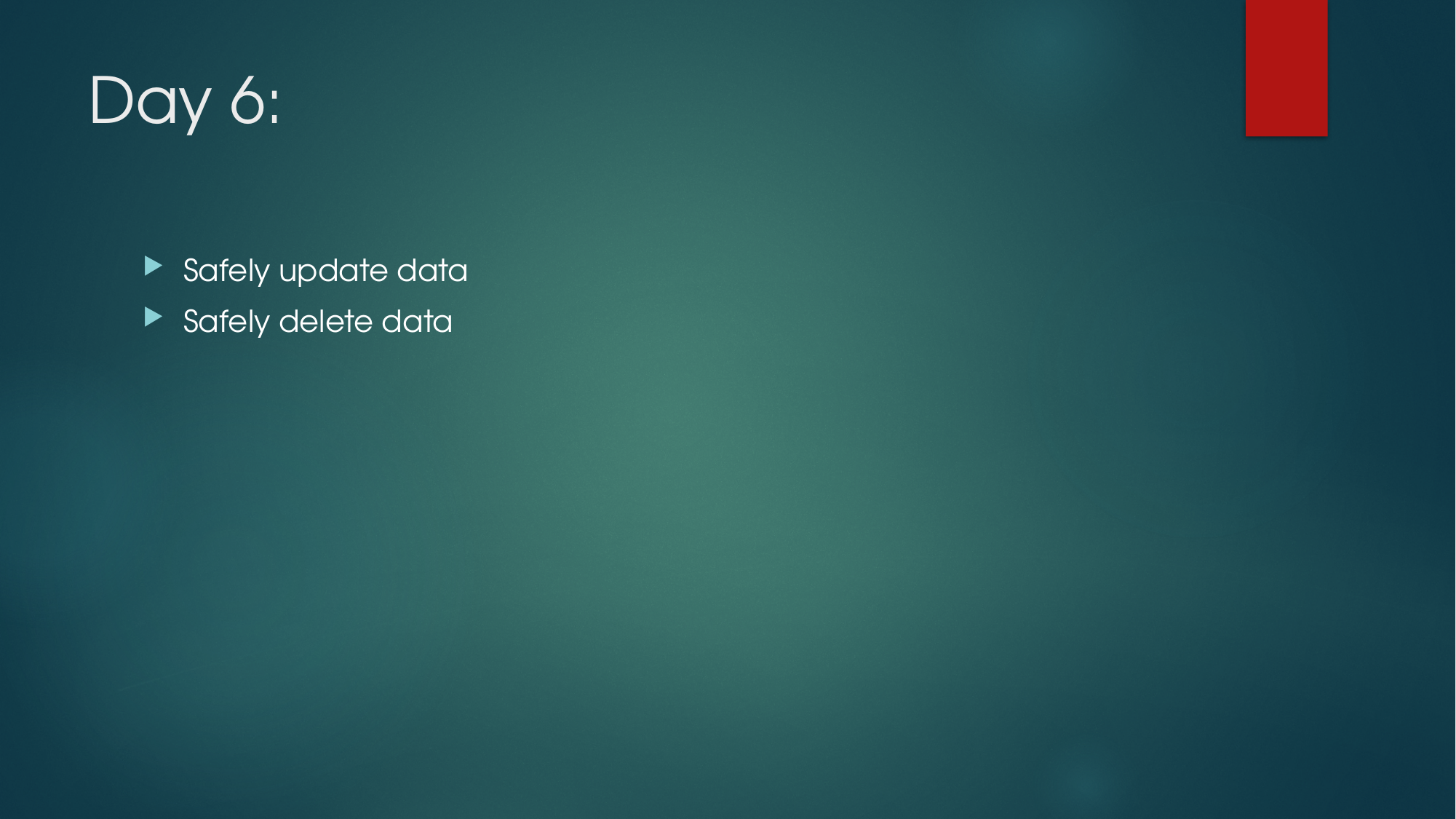

# Day 6:
Safely update data
Safely delete data